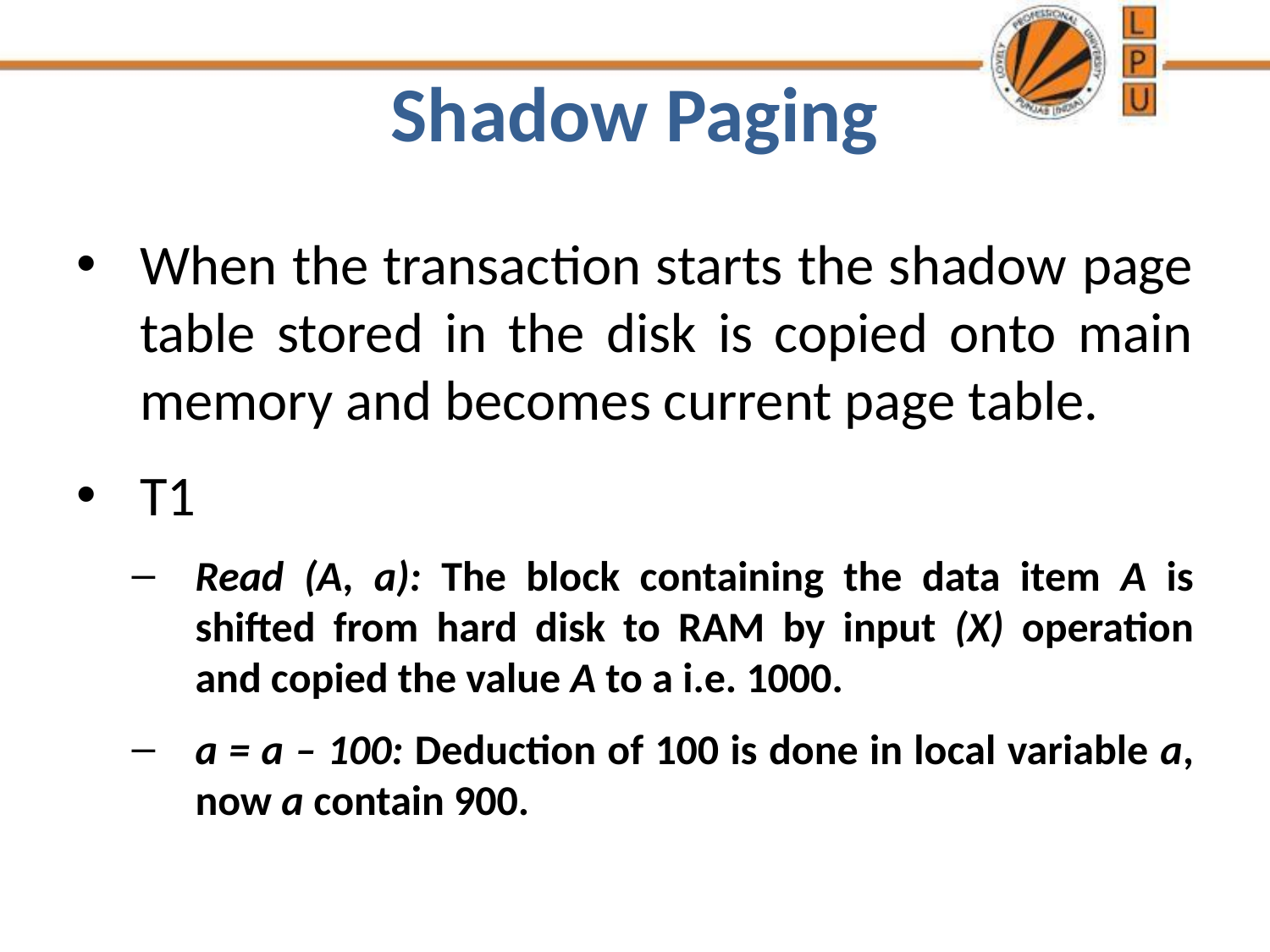

# Shadow Paging
When the transaction starts the shadow page table stored in the disk is copied onto main memory and becomes current page table.
T1
Read (A, a): The block containing the data item A is shifted from hard disk to RAM by input (X) operation and copied the value A to a i.e. 1000.
a = a – 100: Deduction of 100 is done in local variable a, now a contain 900.